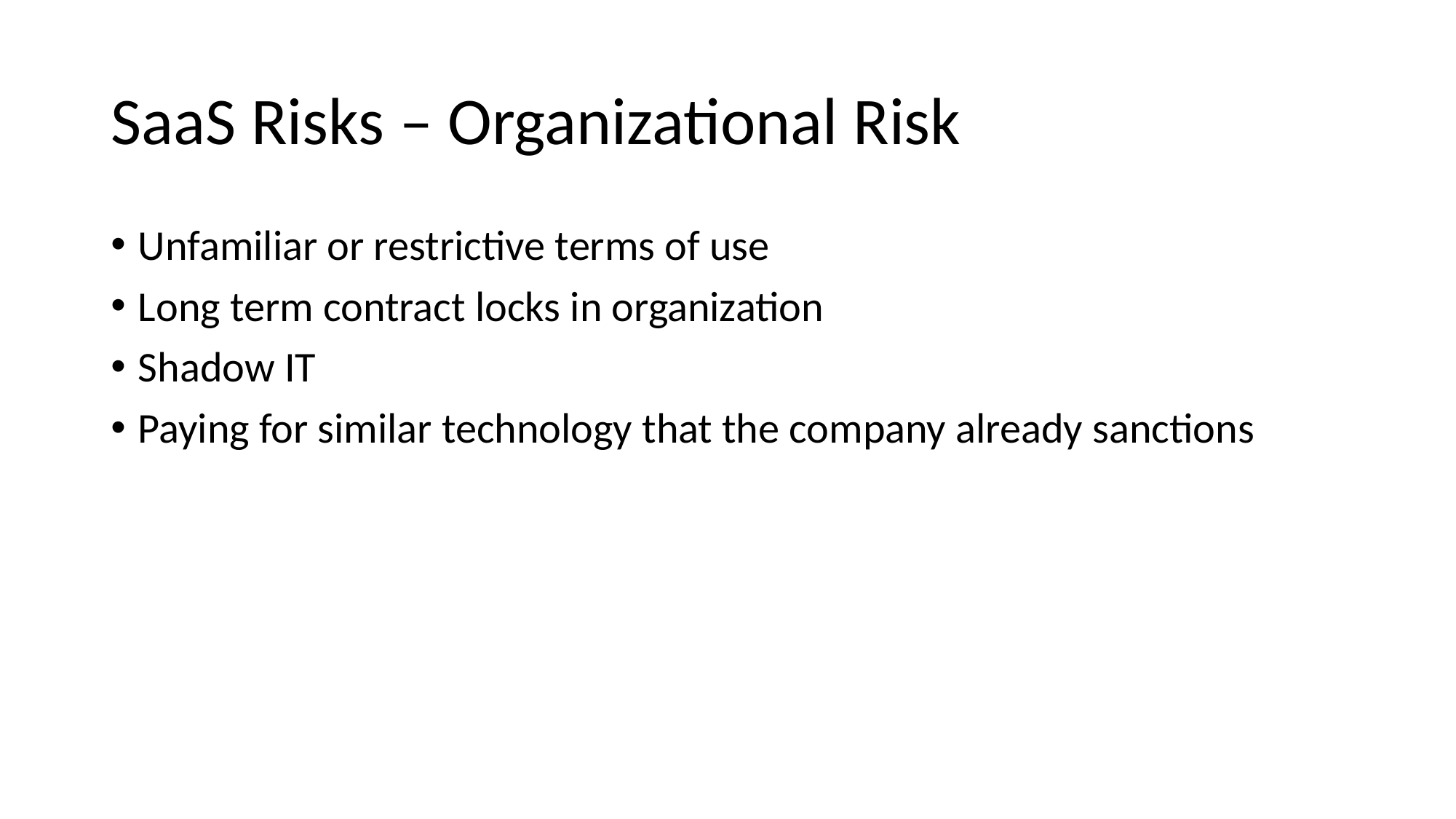

# SaaS Risks – Organizational Risk
Unfamiliar or restrictive terms of use
Long term contract locks in organization
Shadow IT
Paying for similar technology that the company already sanctions